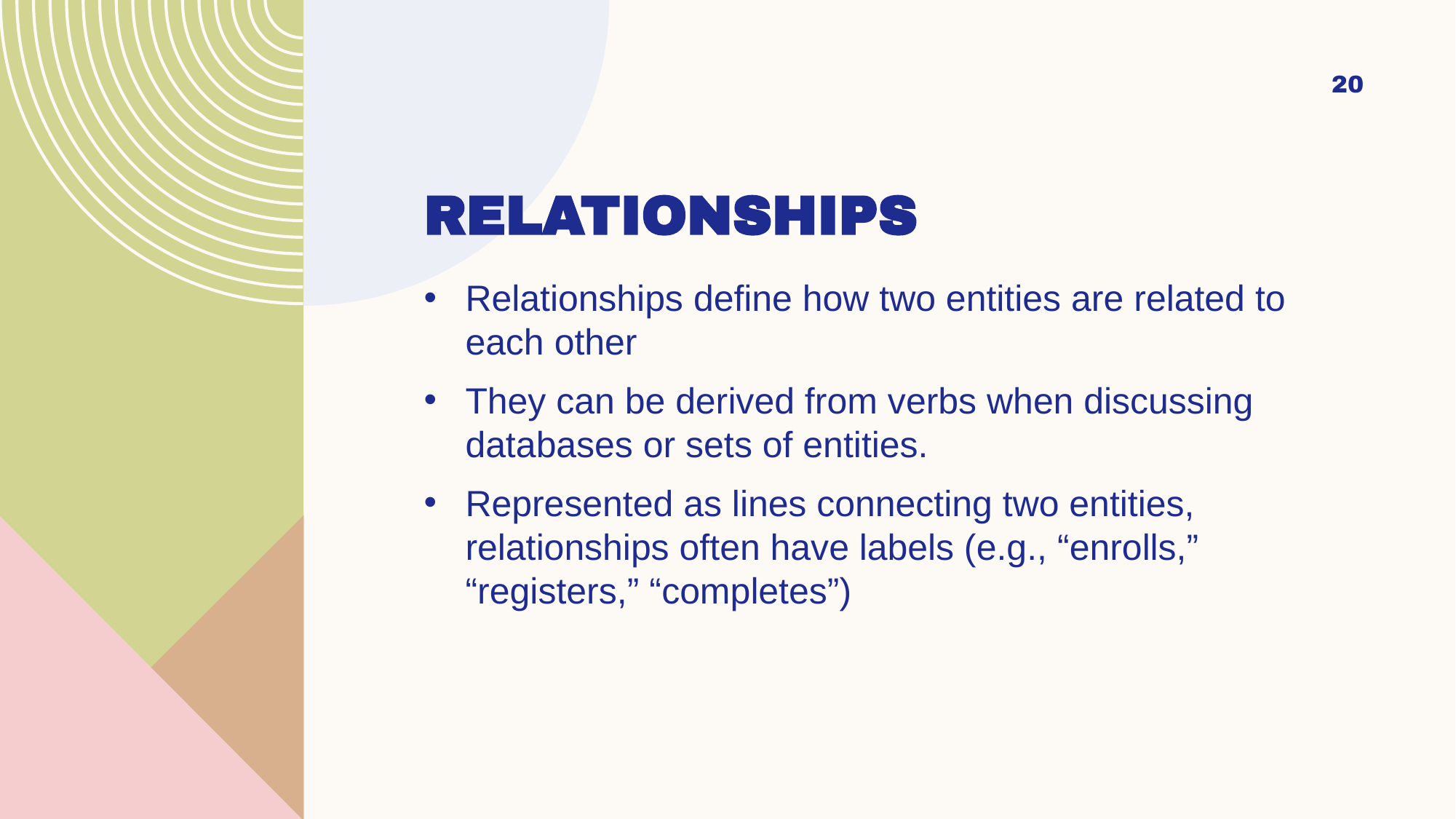

20
# Relationships
Relationships define how two entities are related to each other
They can be derived from verbs when discussing databases or sets of entities.
Represented as lines connecting two entities, relationships often have labels (e.g., “enrolls,” “registers,” “completes”)